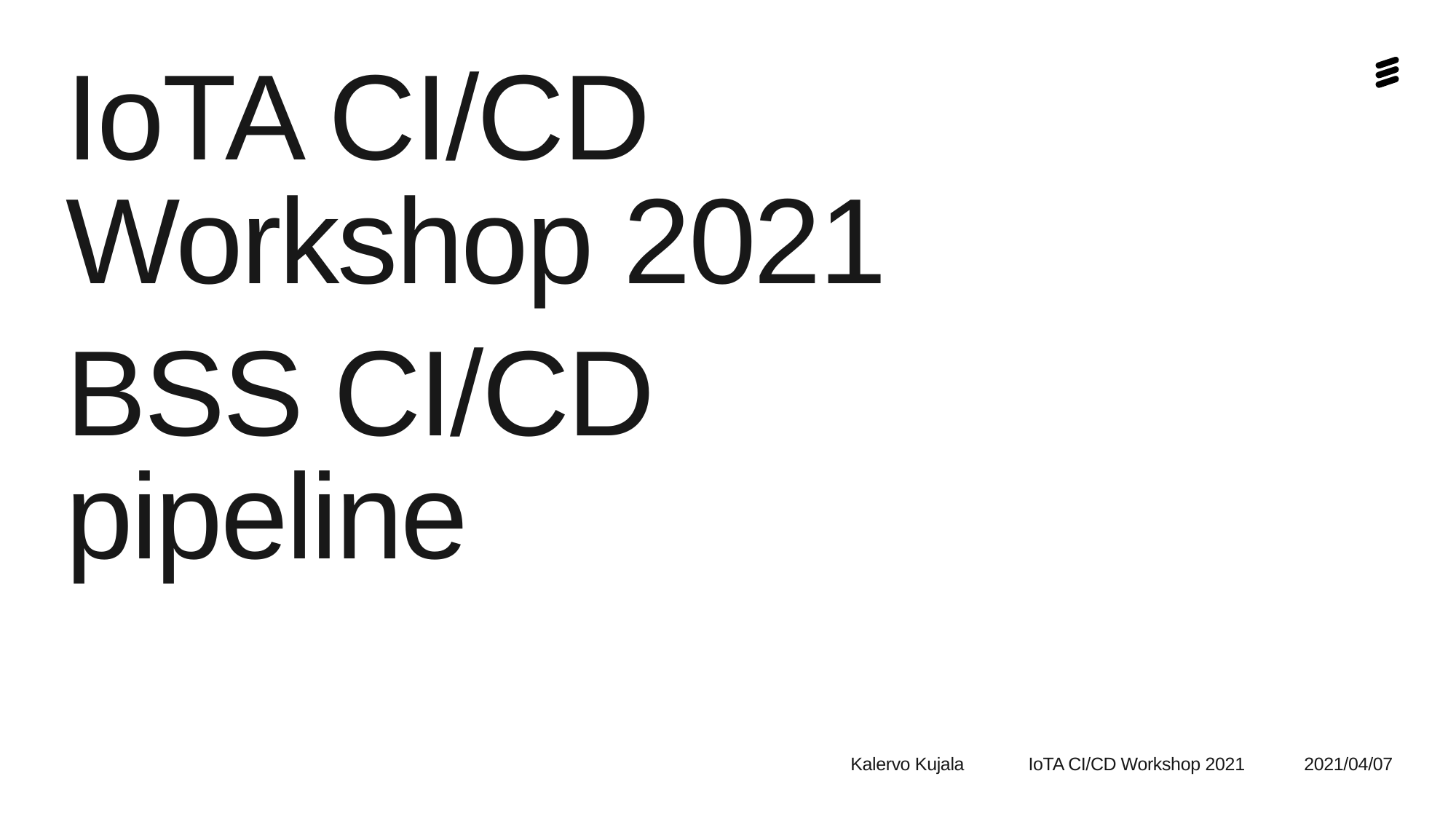

IoTA CI/CD Workshop 2021
BSS CI/CD pipeline
Kalervo Kujala
IoTA CI/CD Workshop 2021
2021/04/07